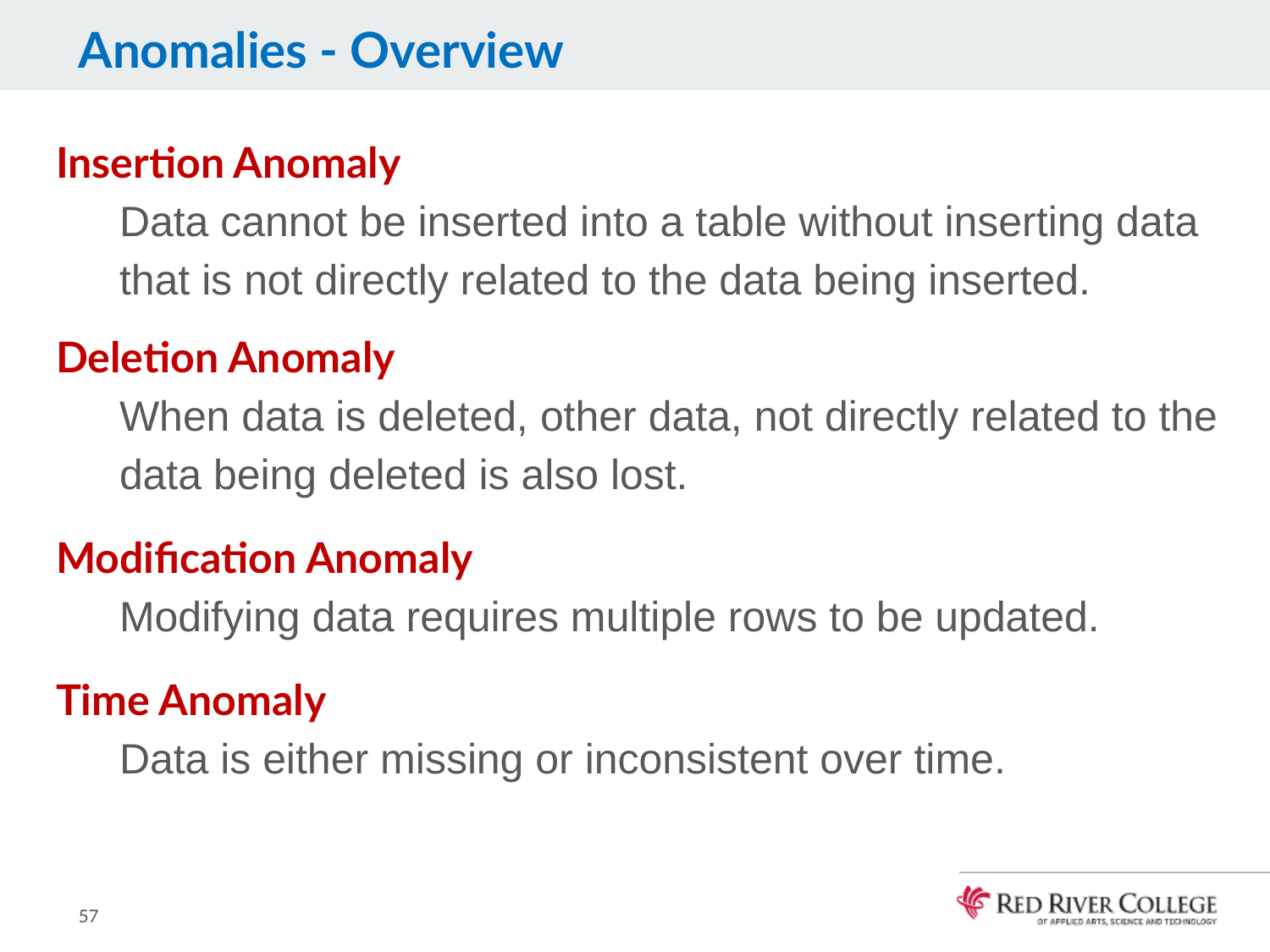

# Anomalies - Overview
Insertion Anomaly
Data cannot be inserted into a table without inserting data
that is not directly related to the data being inserted.

Deletion Anomaly
When data is deleted, other data, not directly related to the
data being deleted is also lost.

Modification Anomaly
Modifying data requires multiple rows to be updated.

Time Anomaly
Data is either missing or inconsistent over time.
57